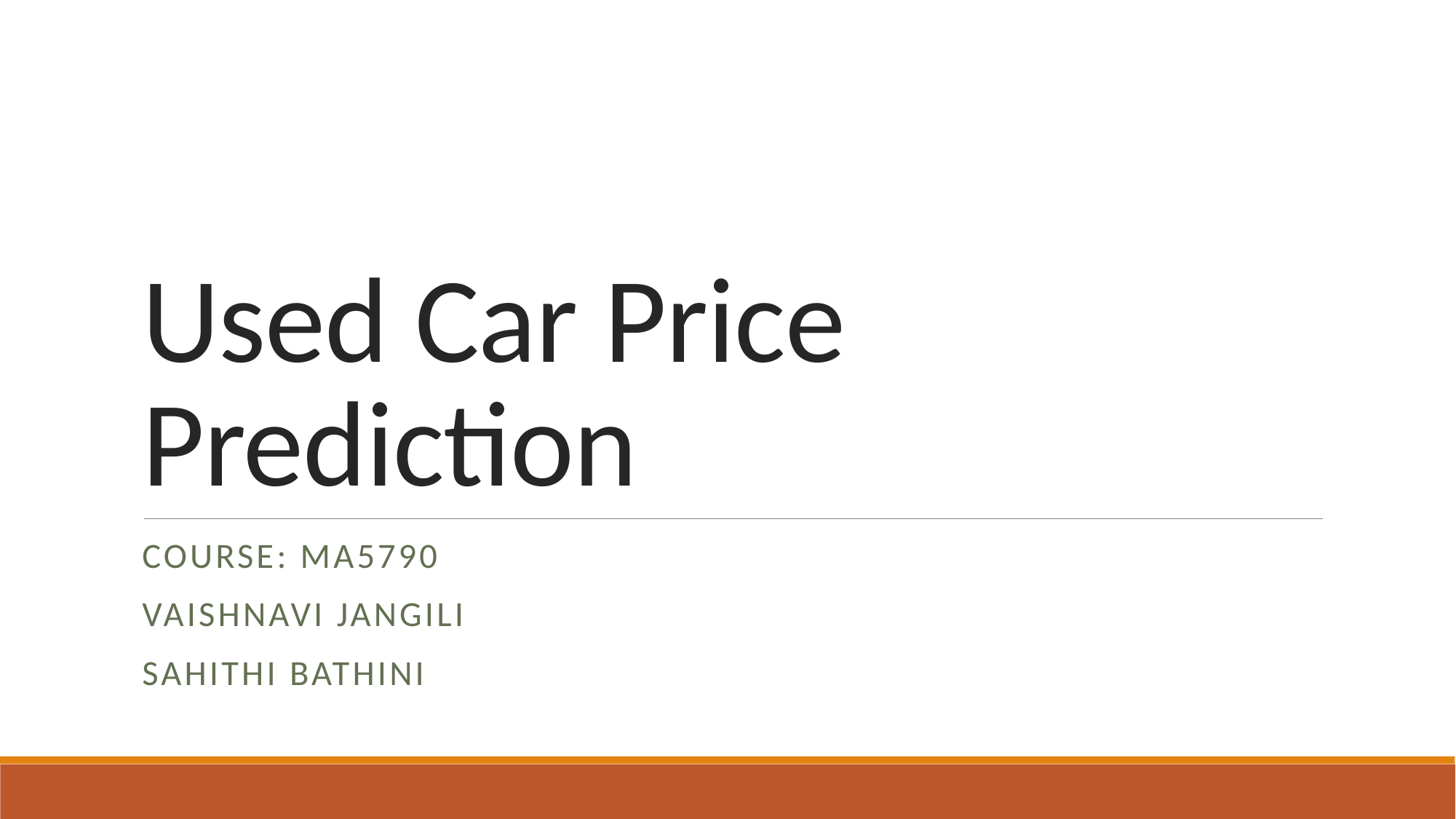

# Used Car Price Prediction
Course: MA5790
Vaishnavi JANGILI
SAHITHI BATHINI